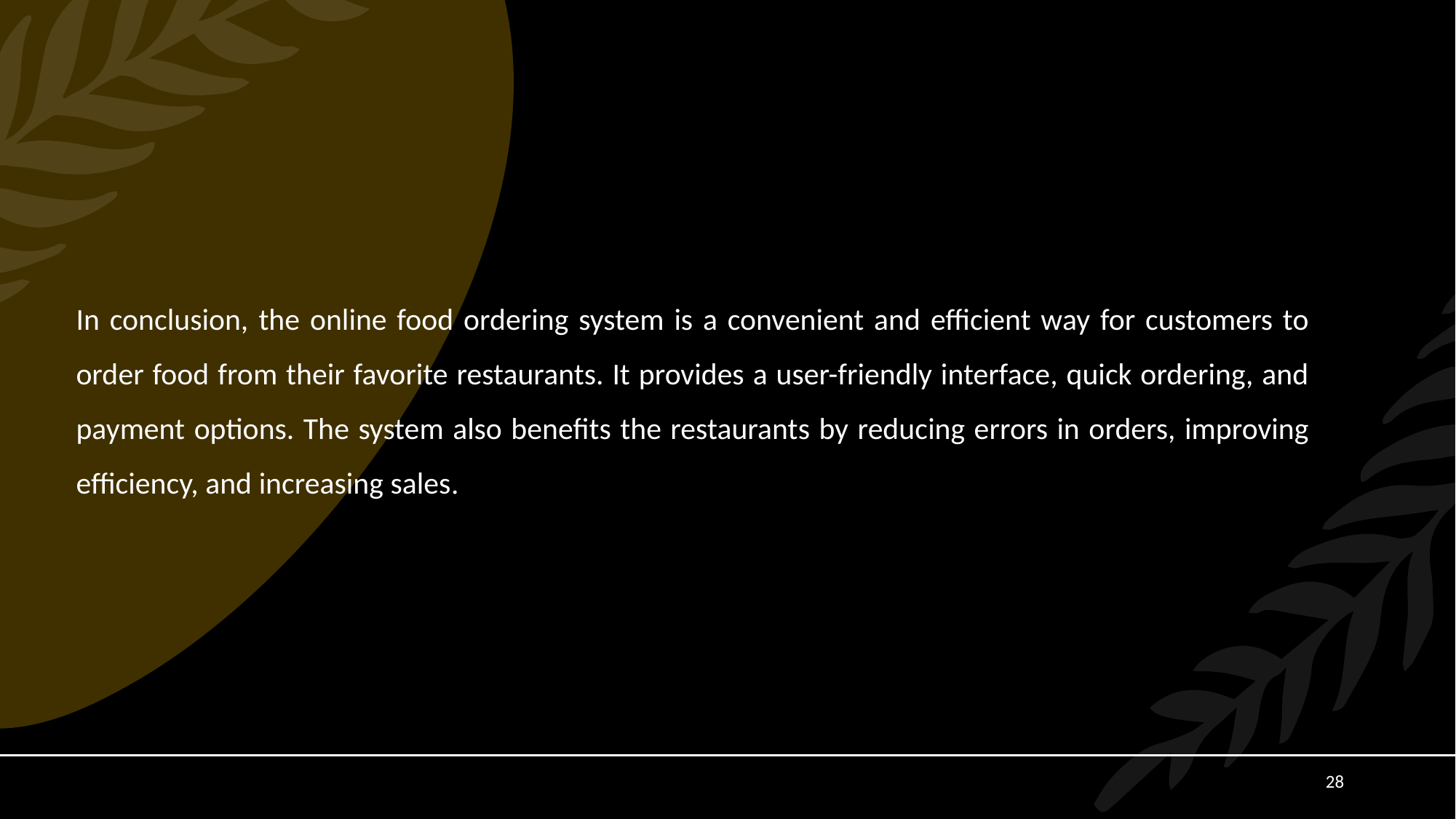

In conclusion, the online food ordering system is a convenient and efficient way for customers to order food from their favorite restaurants. It provides a user-friendly interface, quick ordering, and payment options. The system also benefits the restaurants by reducing errors in orders, improving efficiency, and increasing sales.
28